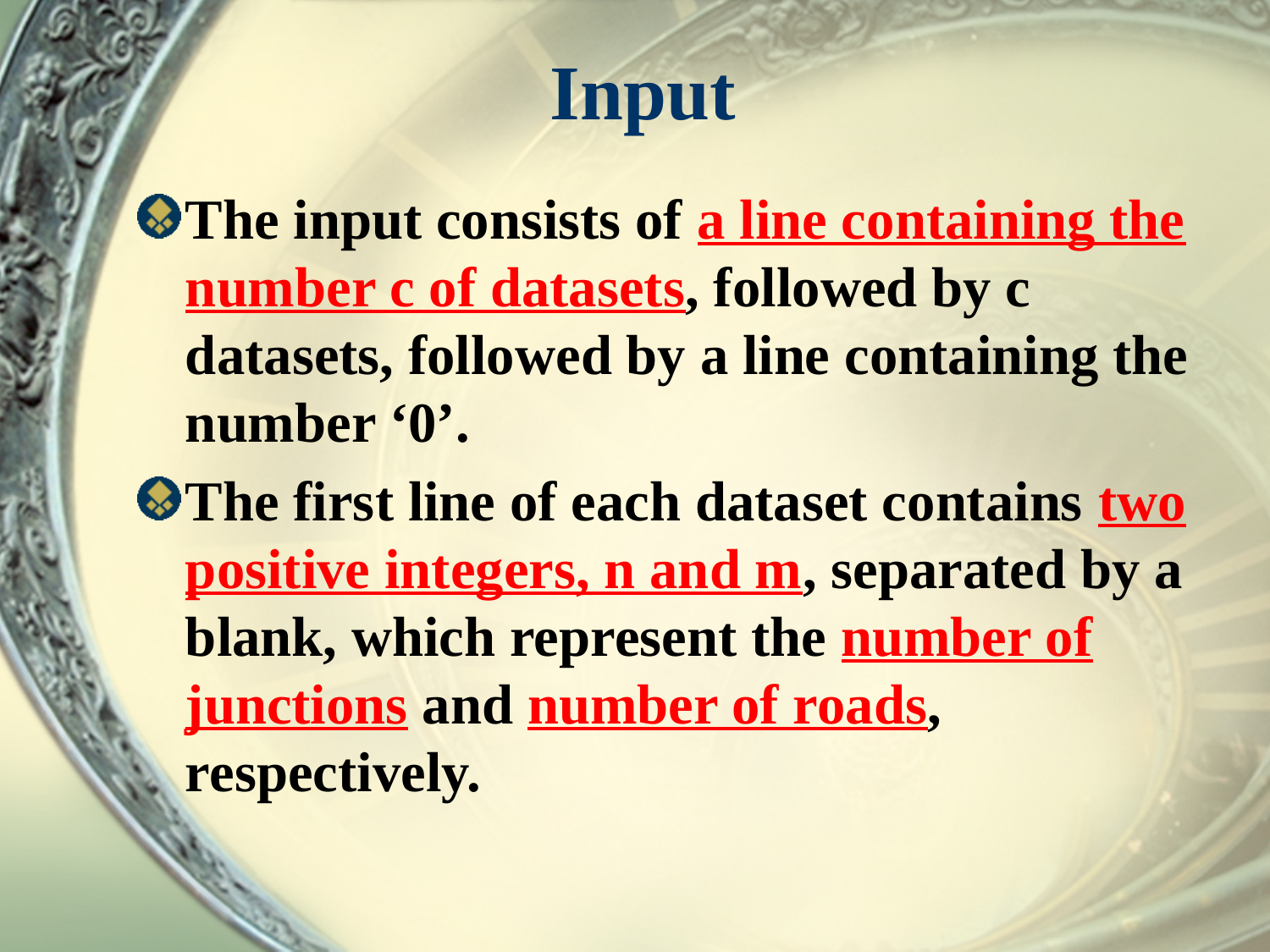

# Input
The input consists of a line containing the number c of datasets, followed by c datasets, followed by a line containing the number ‘0’.
The first line of each dataset contains two positive integers, n and m, separated by a blank, which represent the number of junctions and number of roads, respectively.